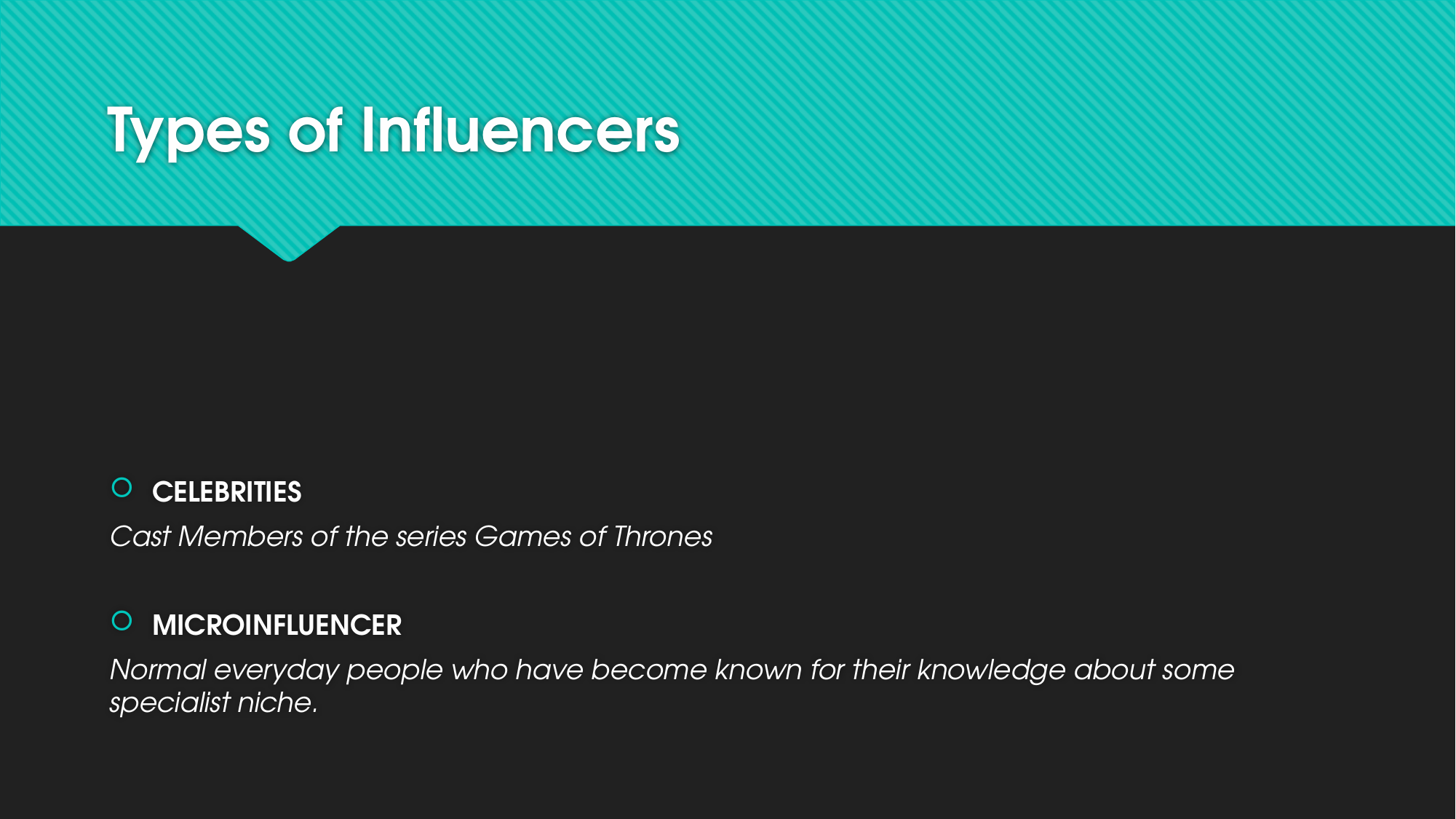

# Types of Influencers

CELEBRITIES
Cast Members of the series Games of Thrones

MICROINFLUENCER
Normal everyday people who have become known for their knowledge about some specialist niche.